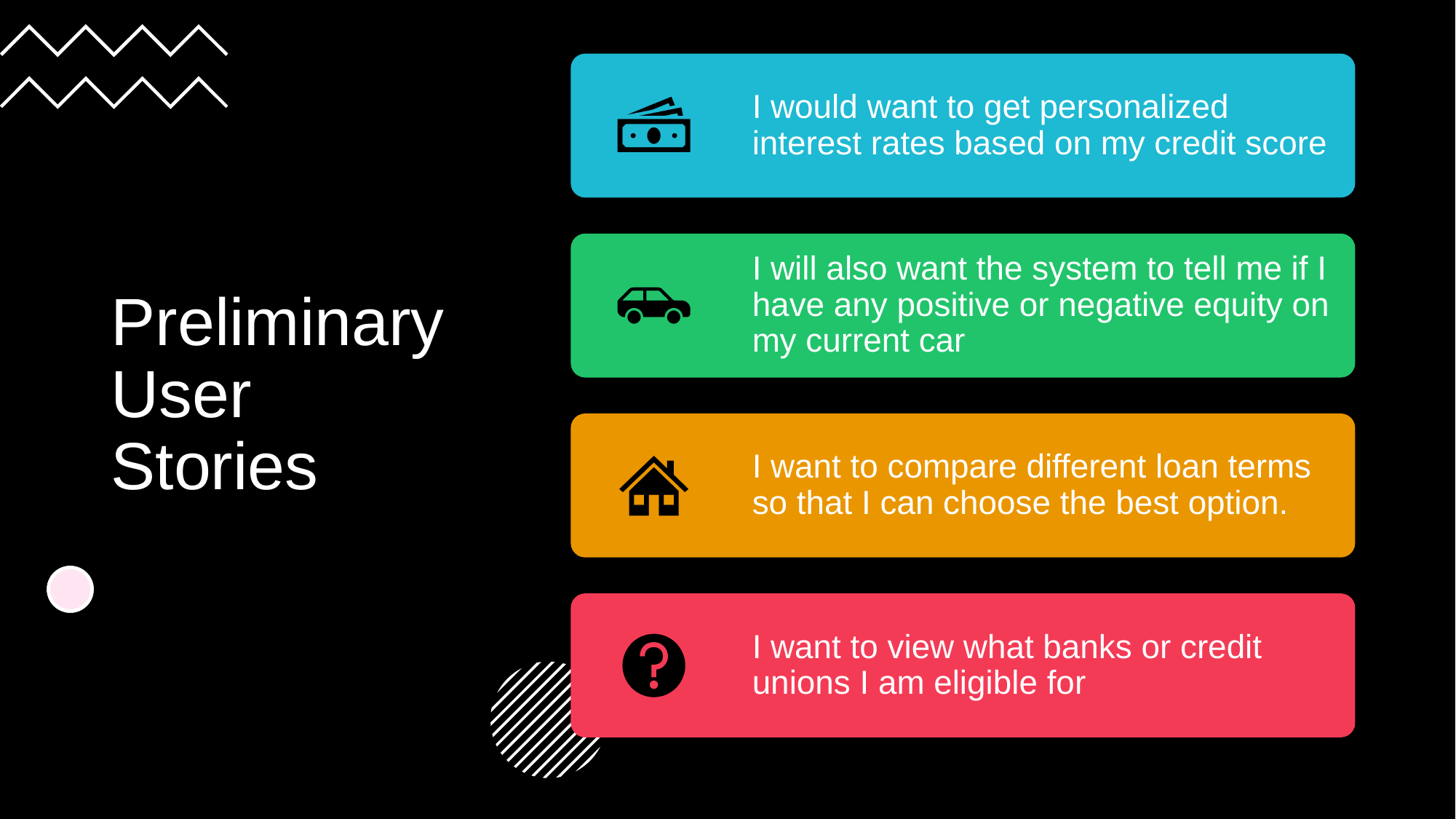

I would want to get personalized interest rates based on my credit score
I will also want the system to tell me if I have any positive or negative equity on my current car
I want to compare different loan terms so that I can choose the best option.
I want to view what banks or credit unions I am eligible for
# Preliminary User Stories